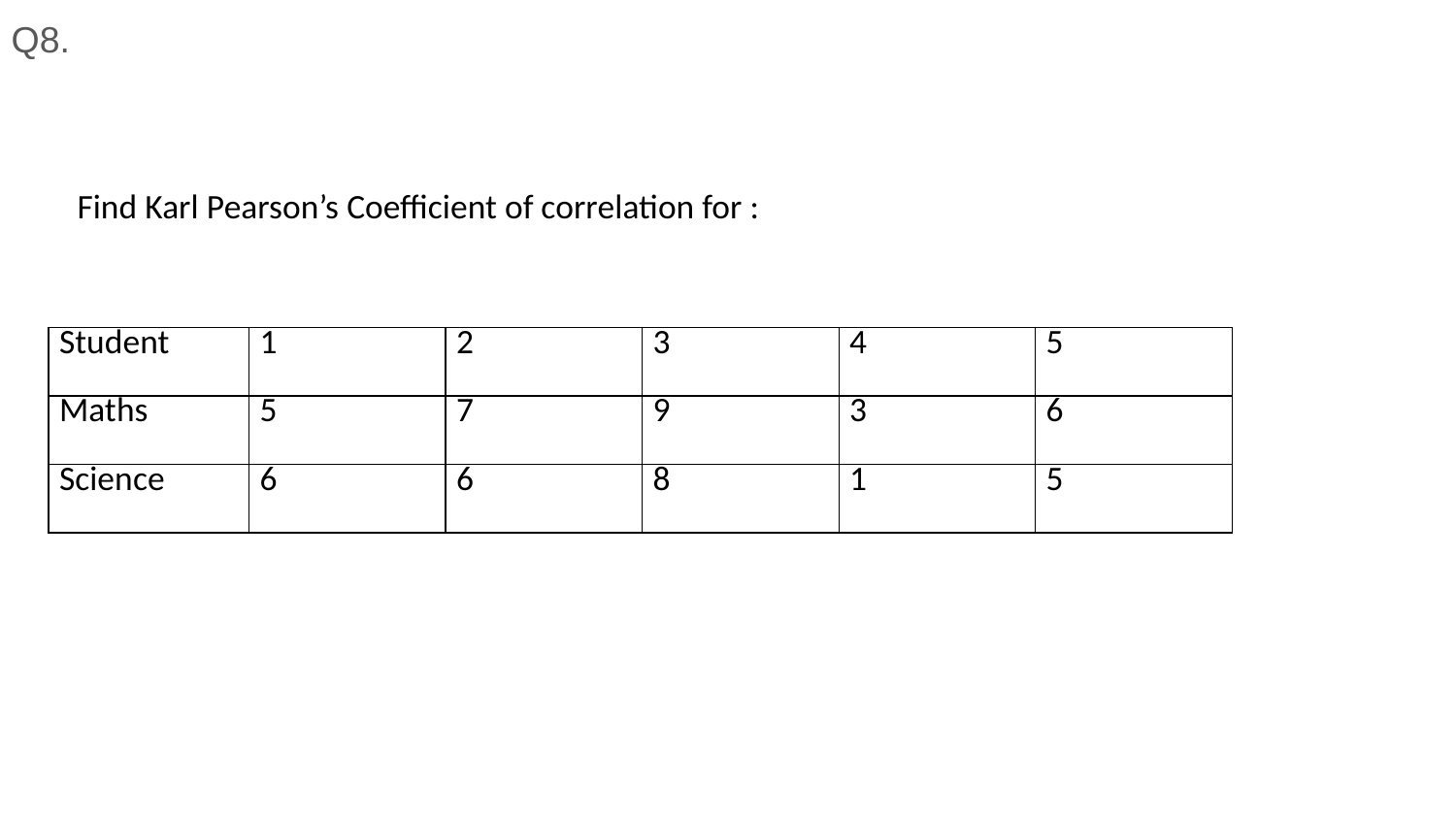

Q8.
Find Karl Pearson’s Coefficient of correlation for :
| Student | 1 | 2 | 3 | 4 | 5 |
| --- | --- | --- | --- | --- | --- |
| Maths | 5 | 7 | 9 | 3 | 6 |
| Science | 6 | 6 | 8 | 1 | 5 |